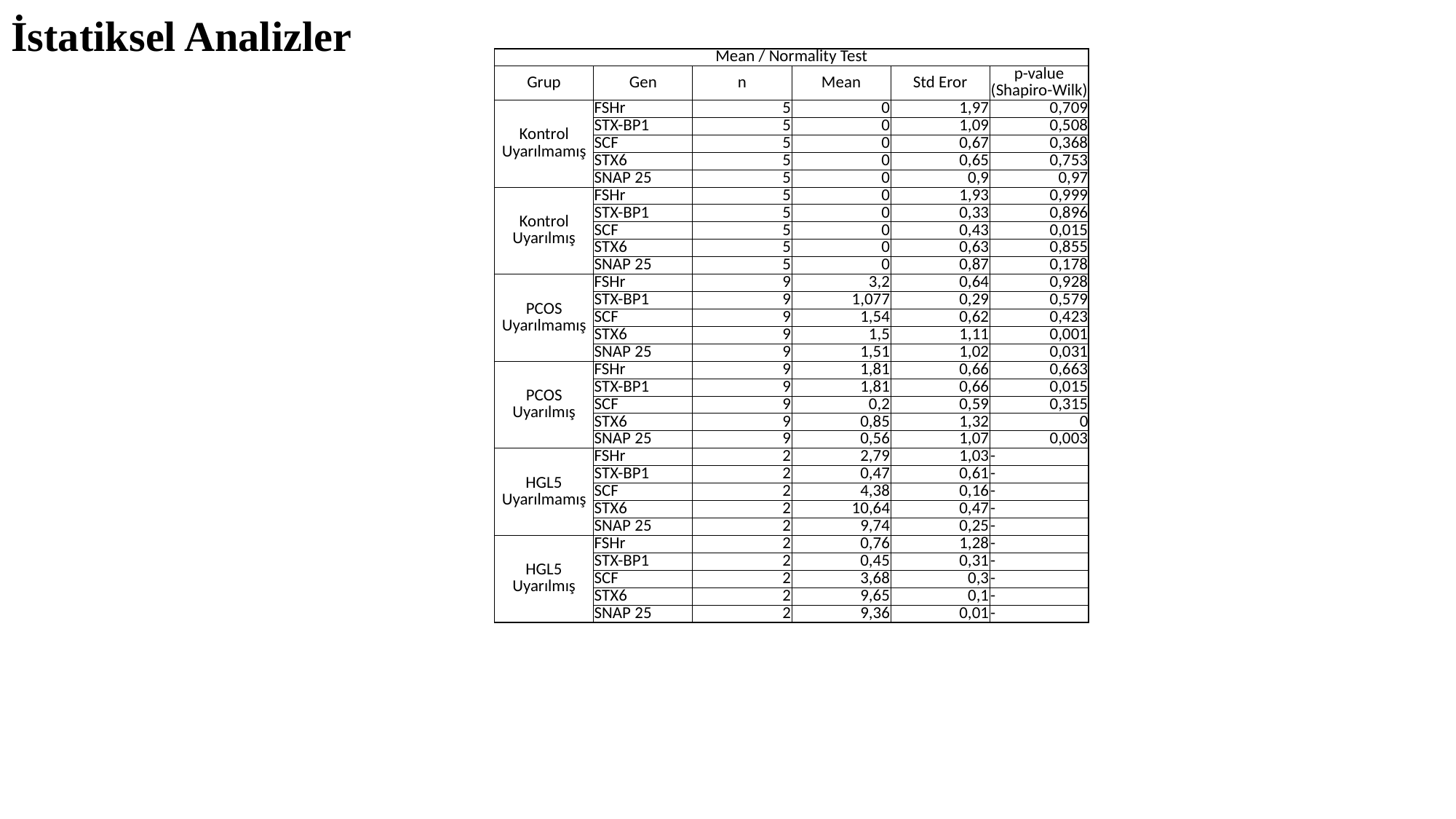

# İstatiksel Analizler
| Mean / Normality Test |  |  |  |  |  |
| --- | --- | --- | --- | --- | --- |
| Grup | Gen | n | Mean | Std Eror | p-value (Shapiro-Wilk) |
| Kontrol Uyarılmamış | FSHr | 5 | 0 | 1,97 | 0,709 |
|  | STX-BP1 | 5 | 0 | 1,09 | 0,508 |
|  | SCF | 5 | 0 | 0,67 | 0,368 |
|  | STX6 | 5 | 0 | 0,65 | 0,753 |
|  | SNAP 25 | 5 | 0 | 0,9 | 0,97 |
| Kontrol Uyarılmış | FSHr | 5 | 0 | 1,93 | 0,999 |
|  | STX-BP1 | 5 | 0 | 0,33 | 0,896 |
|  | SCF | 5 | 0 | 0,43 | 0,015 |
|  | STX6 | 5 | 0 | 0,63 | 0,855 |
|  | SNAP 25 | 5 | 0 | 0,87 | 0,178 |
| PCOS Uyarılmamış | FSHr | 9 | 3,2 | 0,64 | 0,928 |
|  | STX-BP1 | 9 | 1,077 | 0,29 | 0,579 |
|  | SCF | 9 | 1,54 | 0,62 | 0,423 |
|  | STX6 | 9 | 1,5 | 1,11 | 0,001 |
|  | SNAP 25 | 9 | 1,51 | 1,02 | 0,031 |
| PCOS Uyarılmış | FSHr | 9 | 1,81 | 0,66 | 0,663 |
|  | STX-BP1 | 9 | 1,81 | 0,66 | 0,015 |
|  | SCF | 9 | 0,2 | 0,59 | 0,315 |
|  | STX6 | 9 | 0,85 | 1,32 | 0 |
|  | SNAP 25 | 9 | 0,56 | 1,07 | 0,003 |
| HGL5 Uyarılmamış | FSHr | 2 | 2,79 | 1,03 | - |
|  | STX-BP1 | 2 | 0,47 | 0,61 | - |
|  | SCF | 2 | 4,38 | 0,16 | - |
|  | STX6 | 2 | 10,64 | 0,47 | - |
|  | SNAP 25 | 2 | 9,74 | 0,25 | - |
| HGL5 Uyarılmış | FSHr | 2 | 0,76 | 1,28 | - |
|  | STX-BP1 | 2 | 0,45 | 0,31 | - |
|  | SCF | 2 | 3,68 | 0,3 | - |
|  | STX6 | 2 | 9,65 | 0,1 | - |
|  | SNAP 25 | 2 | 9,36 | 0,01 | - |